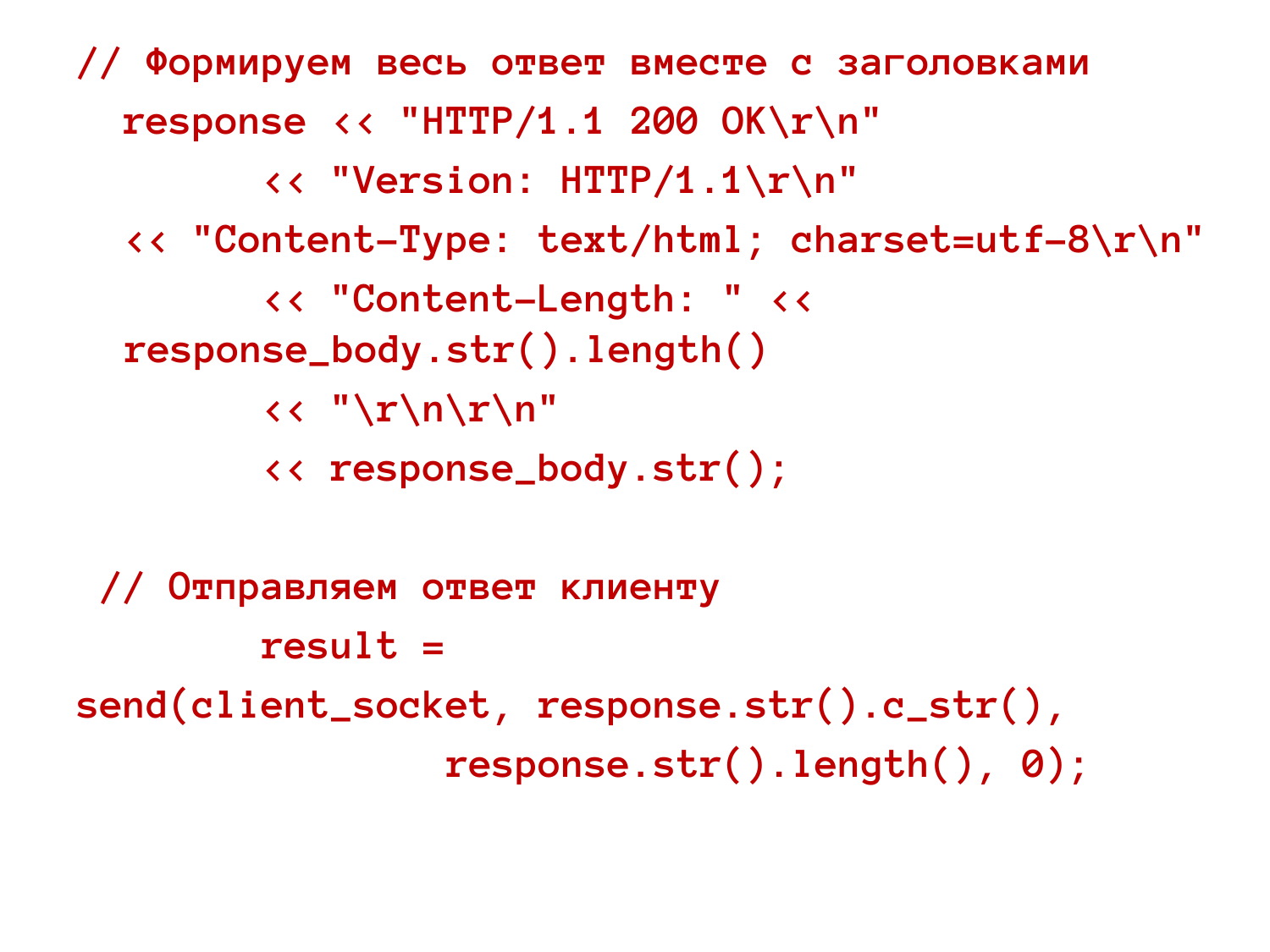

// Формируем весь ответ вместе с заголовками
  response << "HTTP/1.1 200 OK\r\n"
        << "Version: HTTP/1.1\r\n"
  << "Content-Type: text/html; charset=utf-8\r\n"
        << "Content-Length: " << response_body.str().length()
        << "\r\n\r\n"
        << response_body.str();

 // Отправляем ответ клиенту
        result =
send(client_socket, response.str().c_str(),
                response.str().length(), 0);